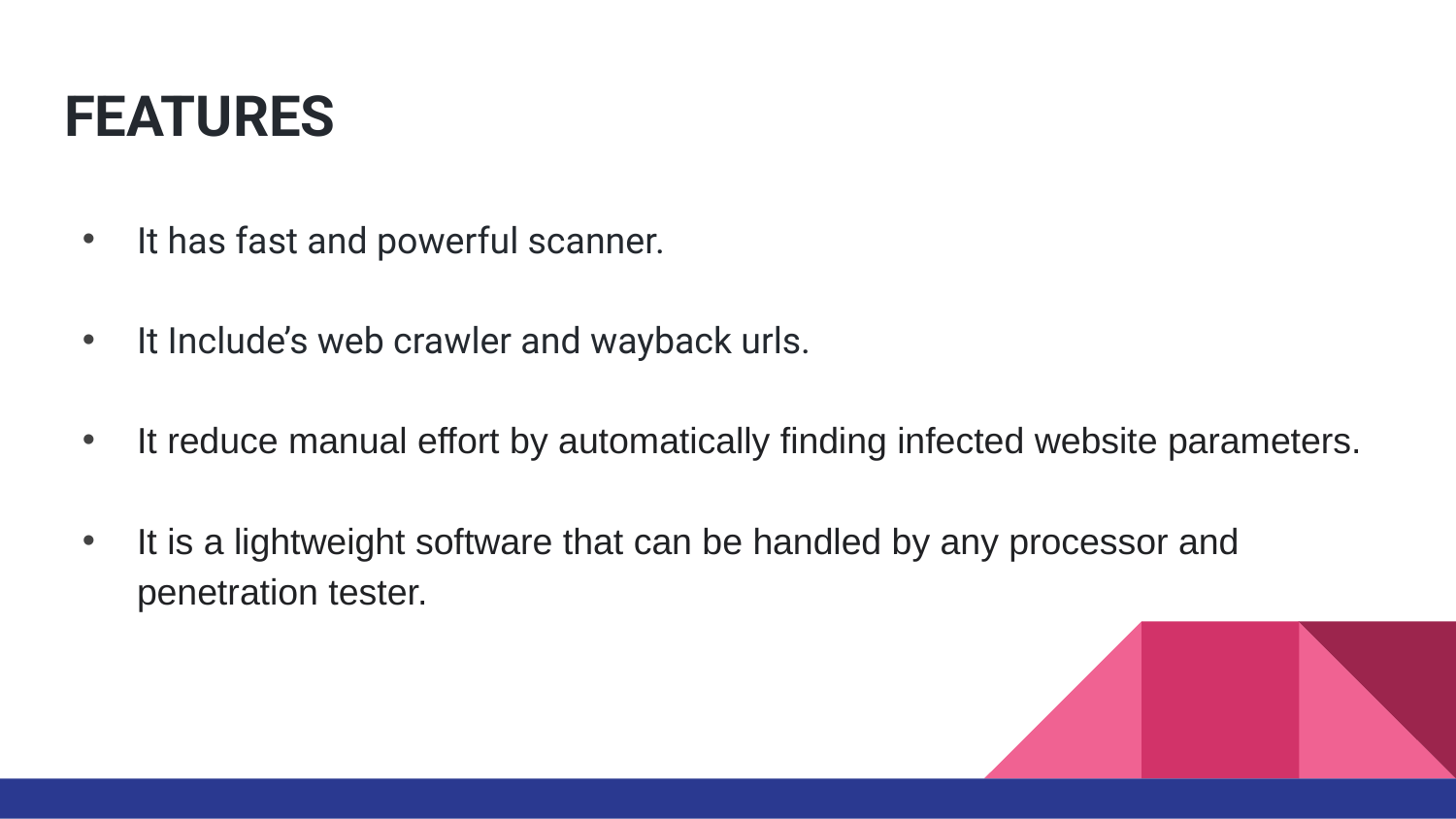

# FEATURES
It has fast and powerful scanner.

It Include’s web crawler and wayback urls.

It reduce manual effort by automatically finding infected website parameters.

It is a lightweight software that can be handled by any processor and penetration tester.